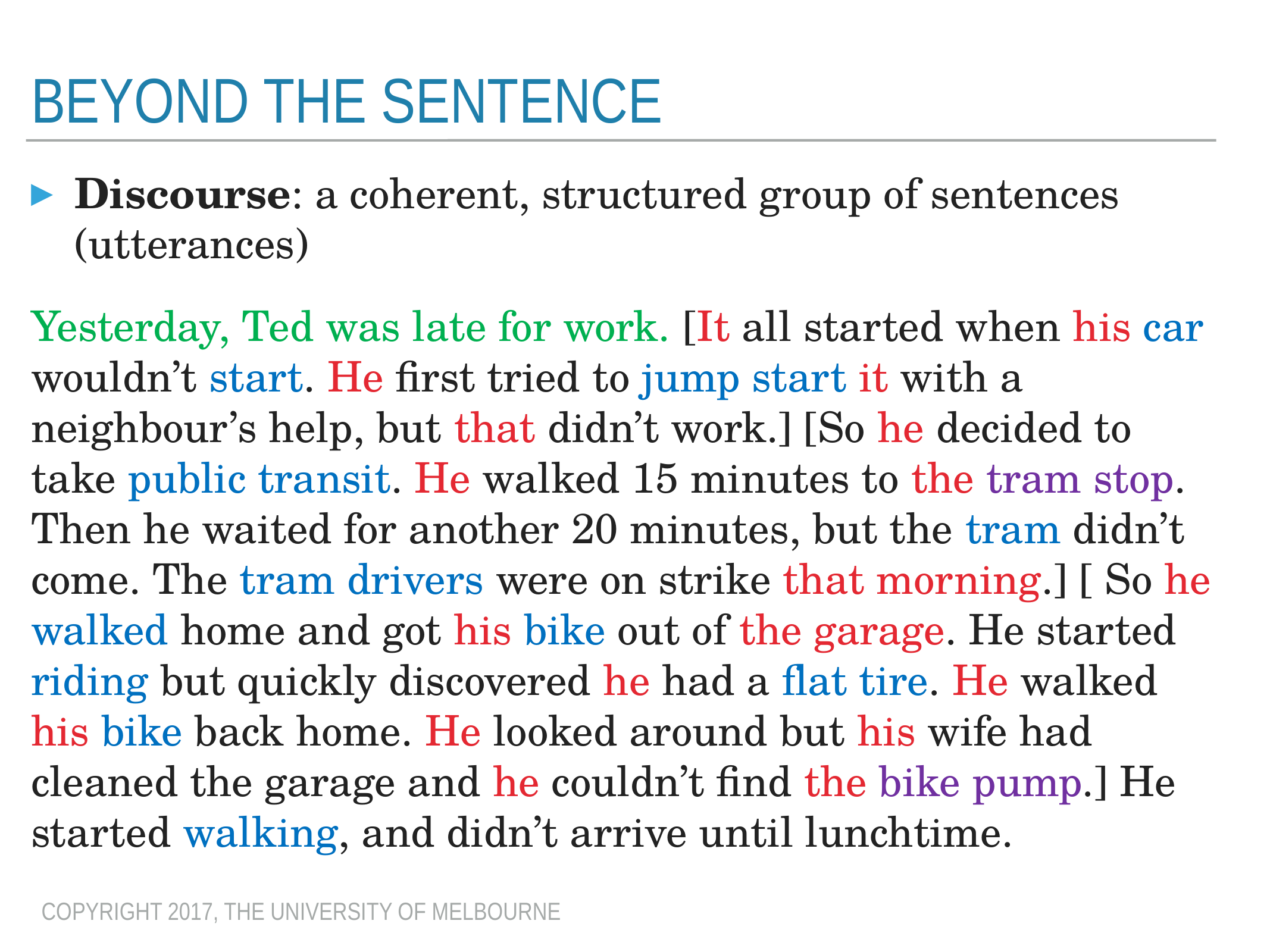

# Beyond the sentence
Discourse: a coherent, structured group of sentences (utterances)
Yesterday, Ted was late for work. [It all started when his car wouldn’t start. He first tried to jump start it with a neighbour’s help, but that didn’t work.] [So he decided to take public transit. He walked 15 minutes to the tram stop. Then he waited for another 20 minutes, but the tram didn’t come. The tram drivers were on strike that morning.] [ So he walked home and got his bike out of the garage. He started riding but quickly discovered he had a flat tire. He walked his bike back home. He looked around but his wife had cleaned the garage and he couldn’t find the bike pump.] He started walking, and didn’t arrive until lunchtime.